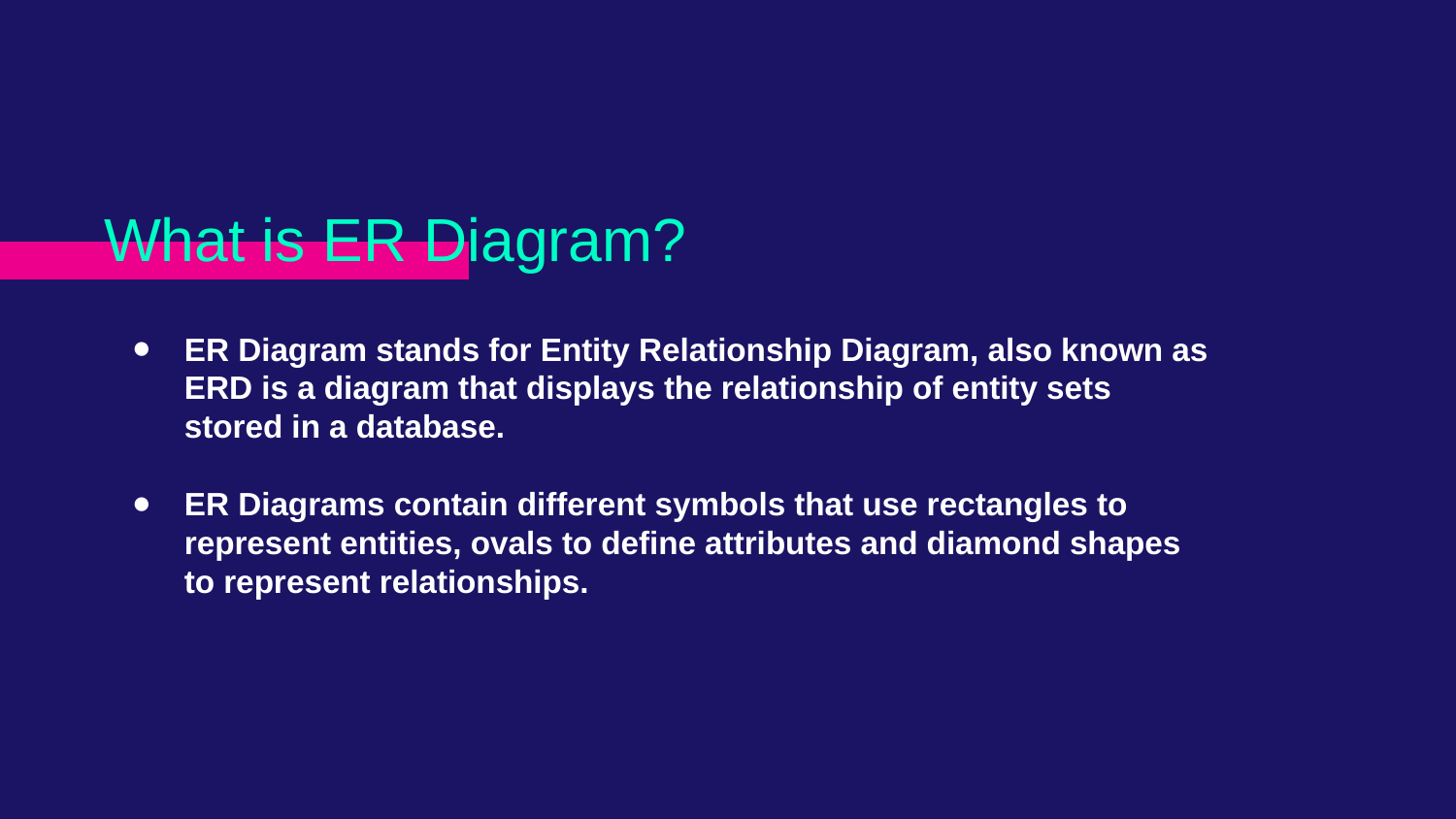

# What is ER Diagram?
ER Diagram stands for Entity Relationship Diagram, also known as ERD is a diagram that displays the relationship of entity sets stored in a database.

ER Diagrams contain different symbols that use rectangles to represent entities, ovals to define attributes and diamond shapes to represent relationships.